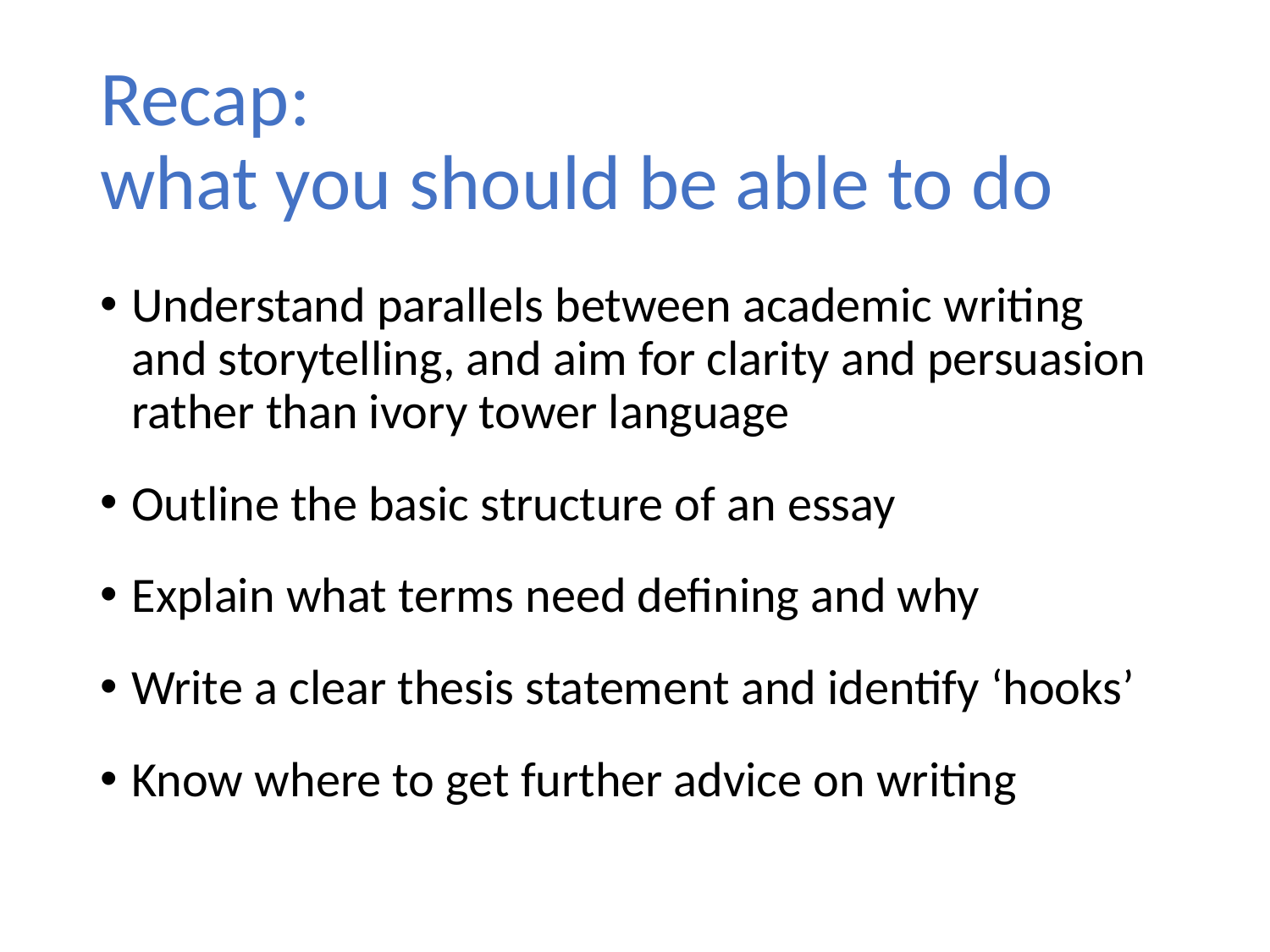

# Recap: what you should be able to do
Understand parallels between academic writing and storytelling, and aim for clarity and persuasion rather than ivory tower language
Outline the basic structure of an essay
Explain what terms need defining and why
Write a clear thesis statement and identify ‘hooks’
Know where to get further advice on writing